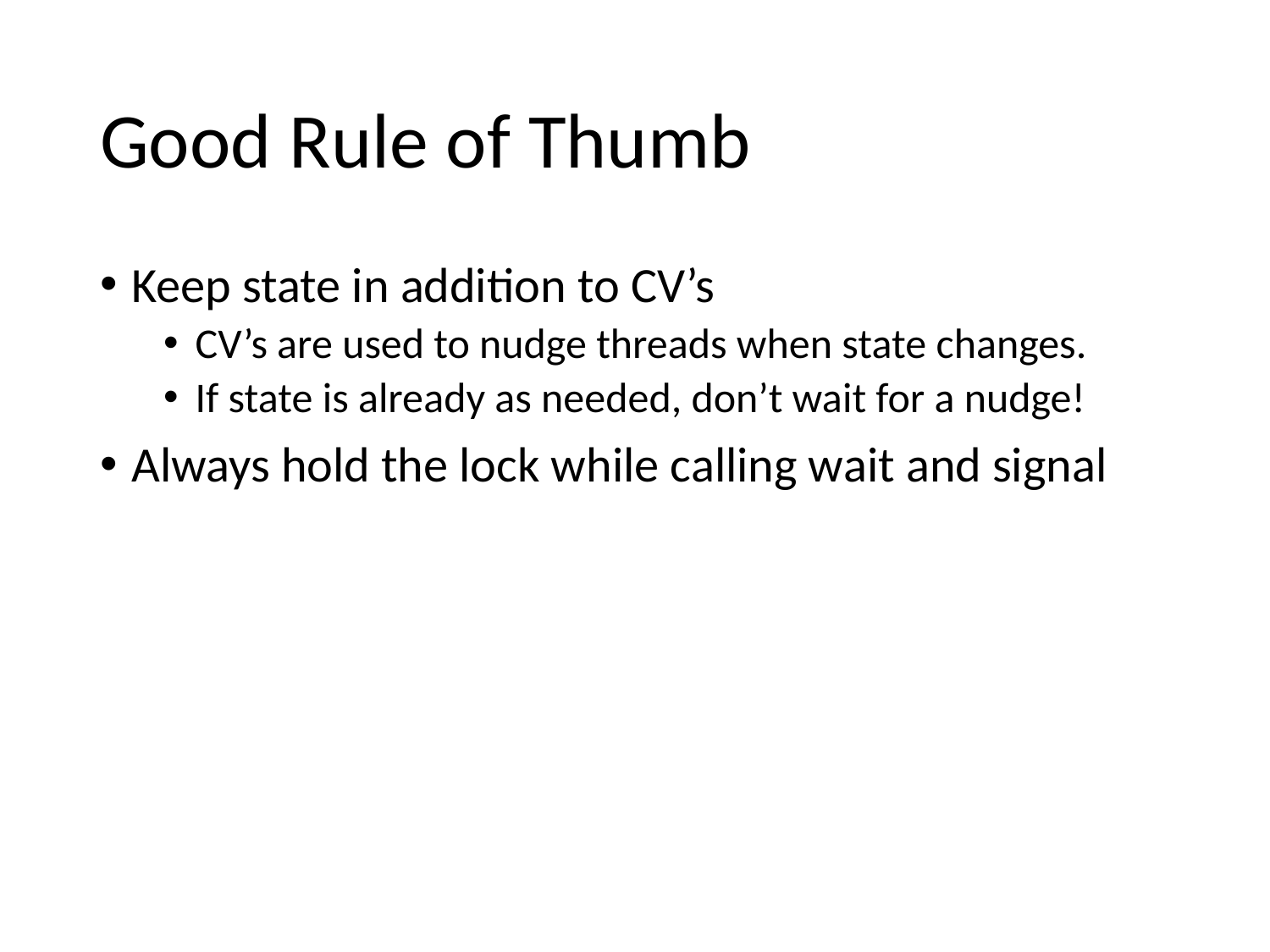

# Good Rule of Thumb
Keep state in addition to CV’s
CV’s are used to nudge threads when state changes.
If state is already as needed, don’t wait for a nudge!
Always hold the lock while calling wait and signal